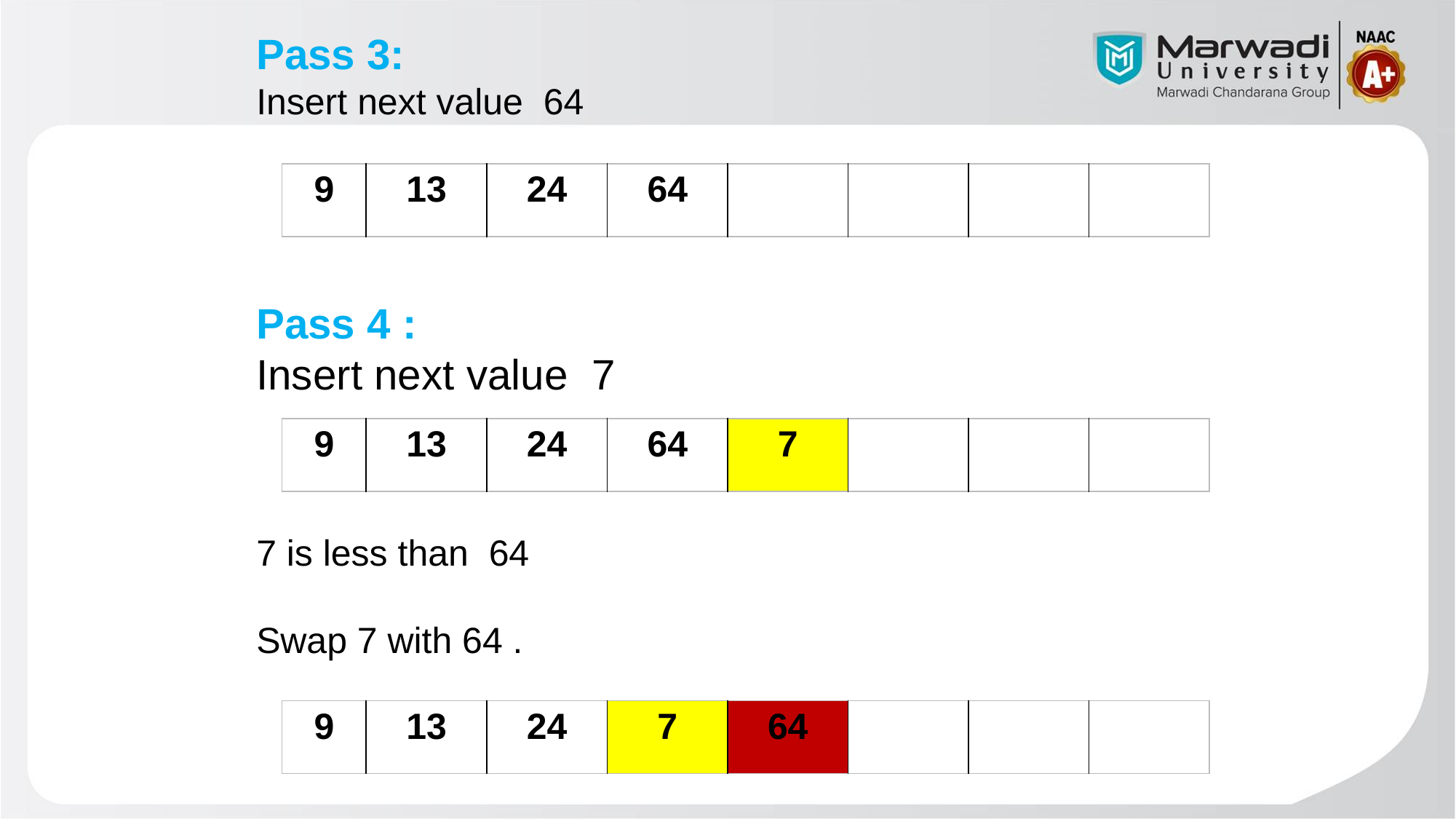

Pass 3:
Insert next value  64

Pass 4 :
Insert next value  7

7 is less than  64

Swap 7 with 64 .

| 9 | 13 | 24 | 64 |  |  |  |  |
| --- | --- | --- | --- | --- | --- | --- | --- |
| 9 | 13 | 24 | 64 | 7 |  |  |  |
| --- | --- | --- | --- | --- | --- | --- | --- |
| 9 | 13 | 24 | 7 | 64 |  |  |  |
| --- | --- | --- | --- | --- | --- | --- | --- |